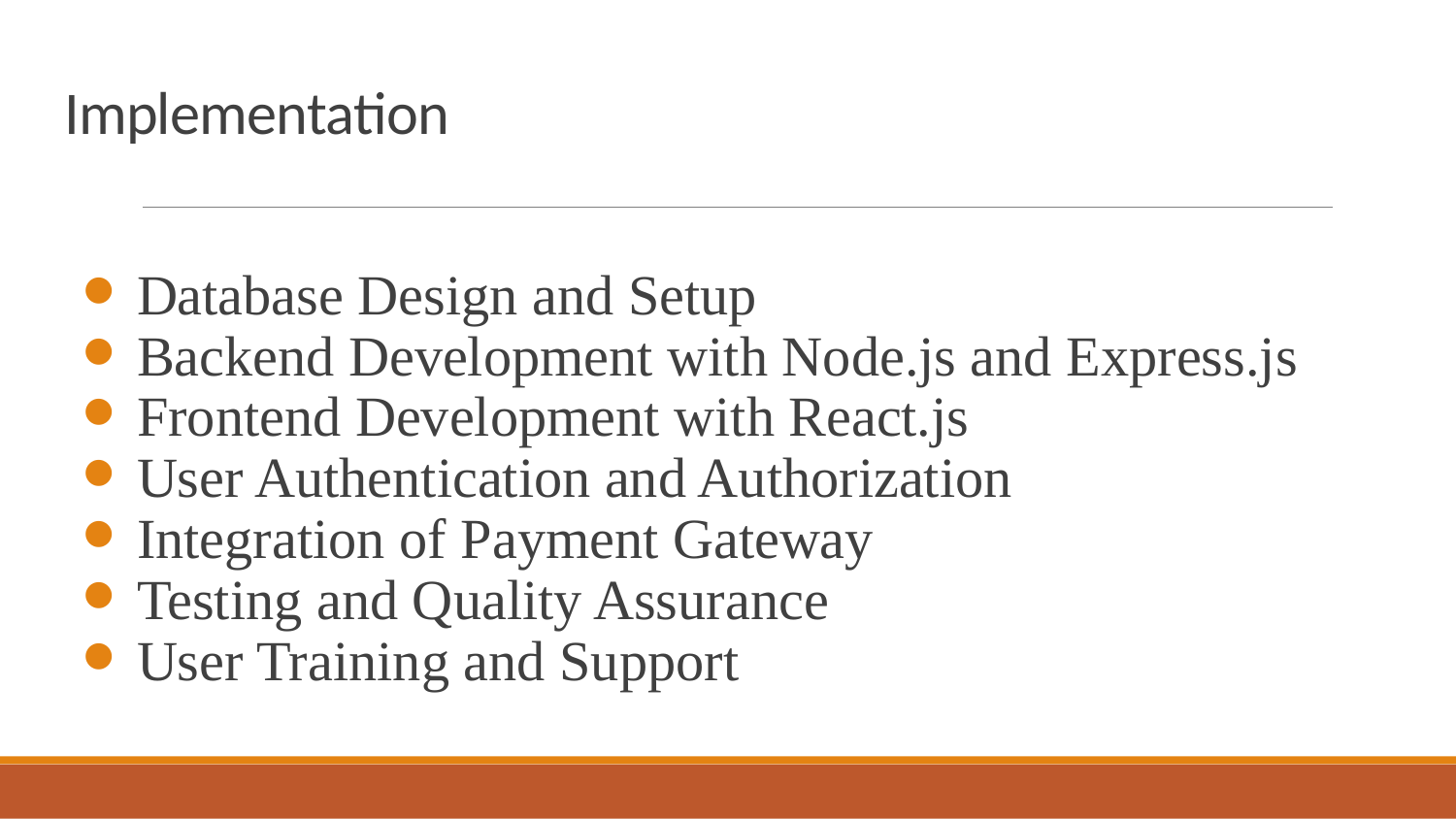

# Implementation

Database Design and Setup
Backend Development with Node.js and Express.js
Frontend Development with React.js
User Authentication and Authorization
Integration of Payment Gateway
Testing and Quality Assurance
User Training and Support